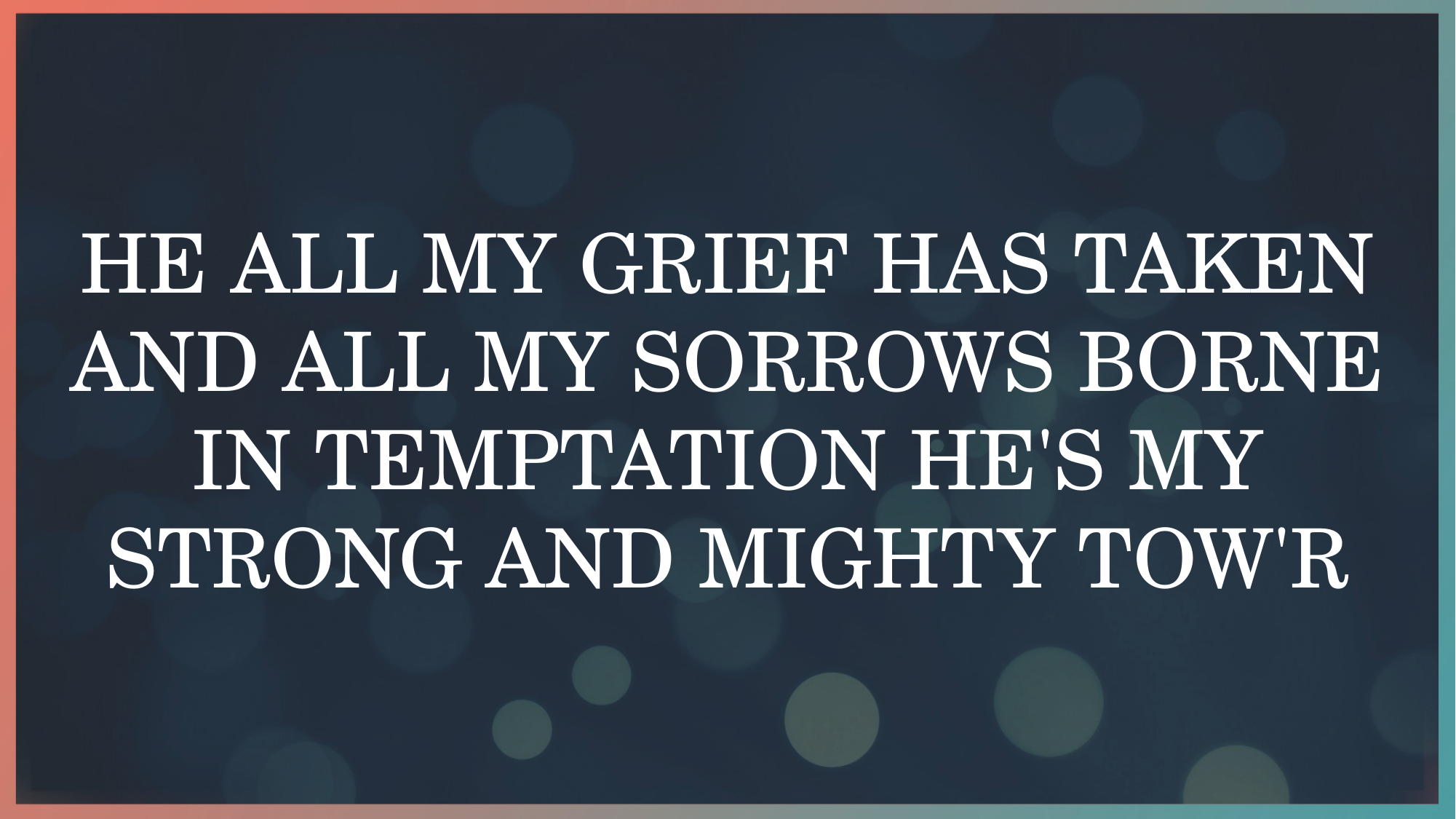

HE ALL MY GRIEF HAS TAKEN AND ALL MY SORROWS BORNE
IN TEMPTATION HE'S MY STRONG AND MIGHTY TOW'R